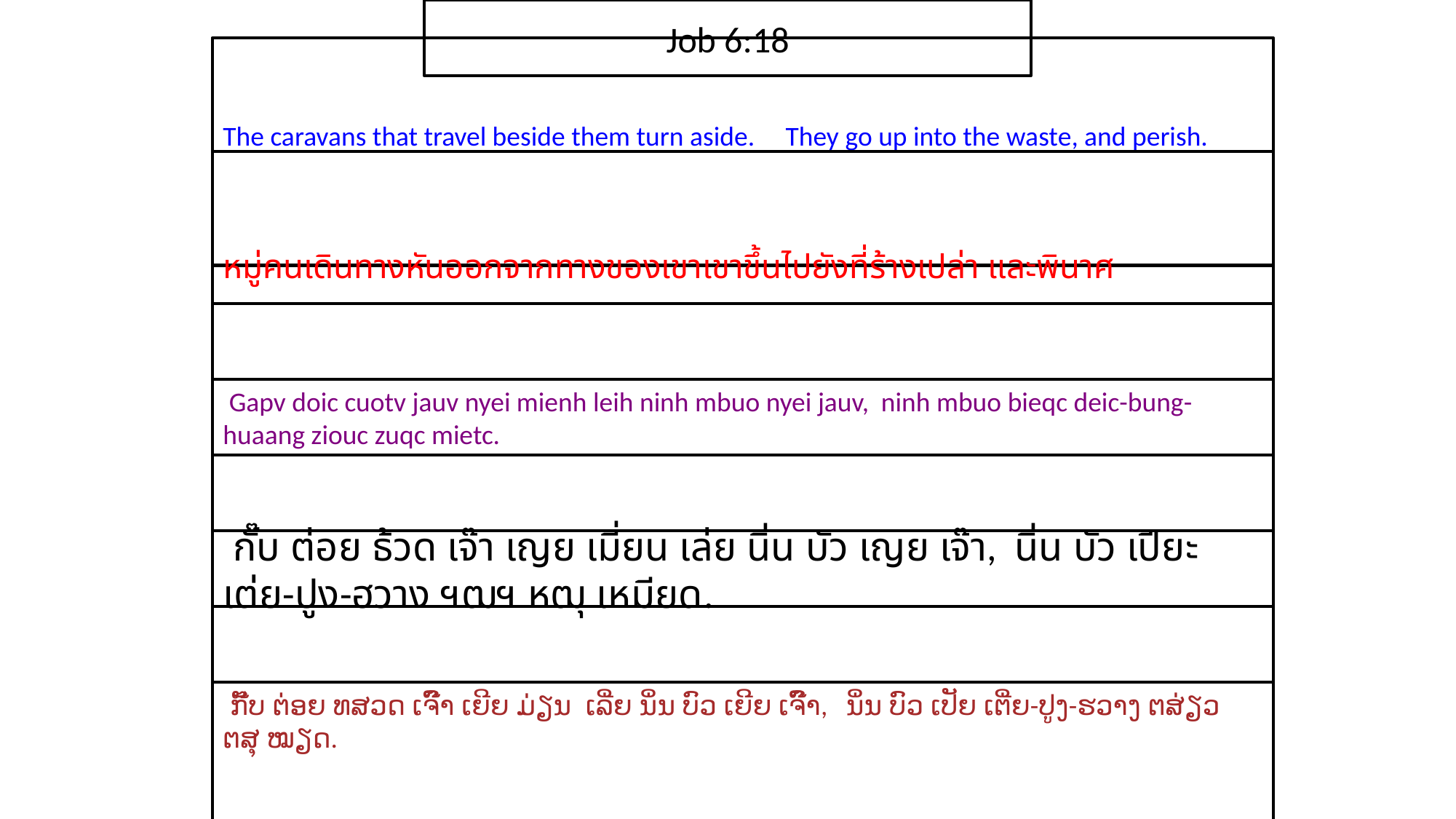

Job 6:18
The caravans that travel beside them turn aside.     They go up into the waste, and perish.
หมู่​คน​เดินทาง​หัน​ออก​จาก​ทาง​ของ​เขาเขา​ขึ้น​ไป​ยัง​ที่​ร้าง​เปล่า และ​พินาศ
 Gapv doic cuotv jauv nyei mienh leih ninh mbuo nyei jauv,  ninh mbuo bieqc deic-bung-huaang ziouc zuqc mietc.
 กั๊บ ต่อย ธ้วด เจ๊า เญย เมี่ยน เล่ย นิ่น บัว เญย เจ๊า,  นิ่น บัว เปียะ เต่ย-ปูง-ฮวาง ฯฒฯ หฒุ เหมียด.
 ກັ໊ບ ຕ່ອຍ ທສວດ ເຈົ໊າ ເຍີຍ ມ່ຽນ  ເລີ່ຍ ນິ່ນ ບົວ ເຍີຍ ເຈົ໊າ,   ນິ່ນ ບົວ ເປັຍ ເຕີ່ຍ-ປູງ-ຮວາງ ຕສ່ຽວ ຕສຸ ໝຽດ.